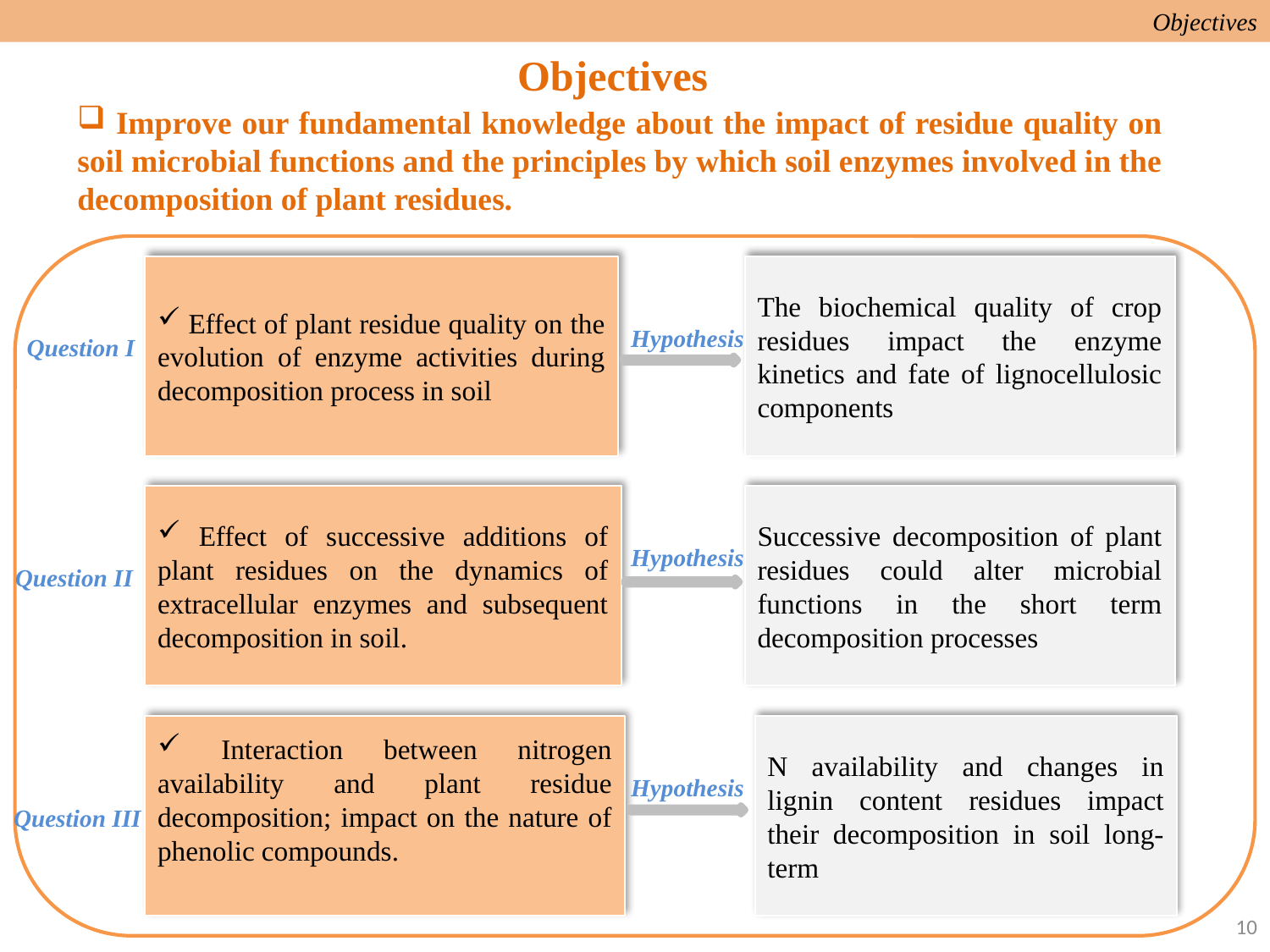

Objectives
Objectives
 Improve our fundamental knowledge about the impact of residue quality on soil microbial functions and the principles by which soil enzymes involved in the decomposition of plant residues.

 Effect of plant residue quality on the evolution of enzyme activities during decomposition process in soil
The biochemical quality of crop residues impact the enzyme kinetics and fate of lignocellulosic components

Hypothesis
Question I
 Effect of successive additions of plant residues on the dynamics of extracellular enzymes and subsequent decomposition in soil.
Successive decomposition of plant residues could alter microbial functions in the short term decomposition processes

Hypothesis
Question II
 Interaction between nitrogen availability and plant residue decomposition; impact on the nature of phenolic compounds.

N availability and changes in lignin content residues impact their decomposition in soil long-term

Hypothesis
Question III
10